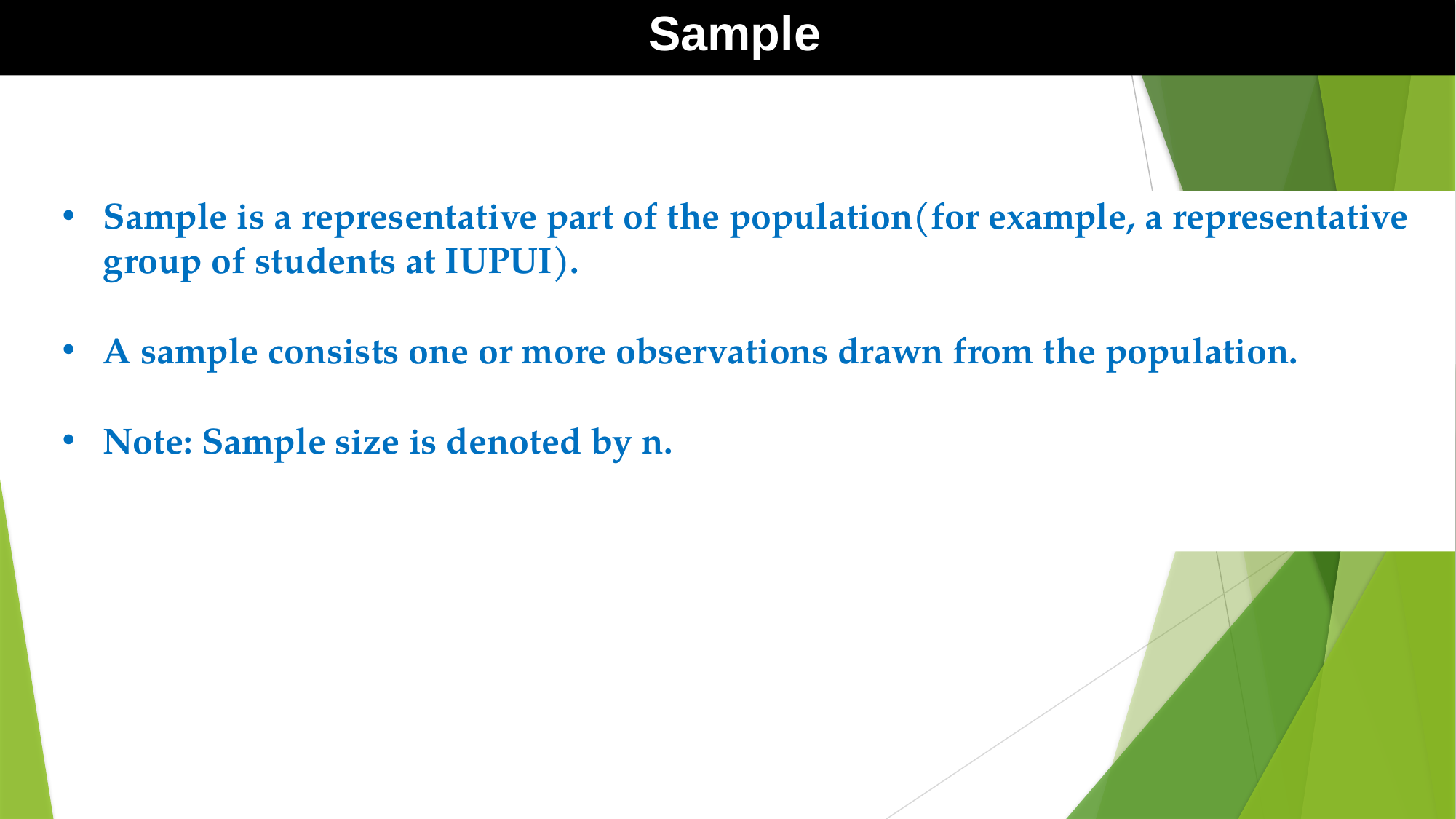

Sample
Sample is a representative part of the population(for example, a representative group of students at IUPUI).

A sample consists one or more observations drawn from the population.

Note: Sample size is denoted by n.